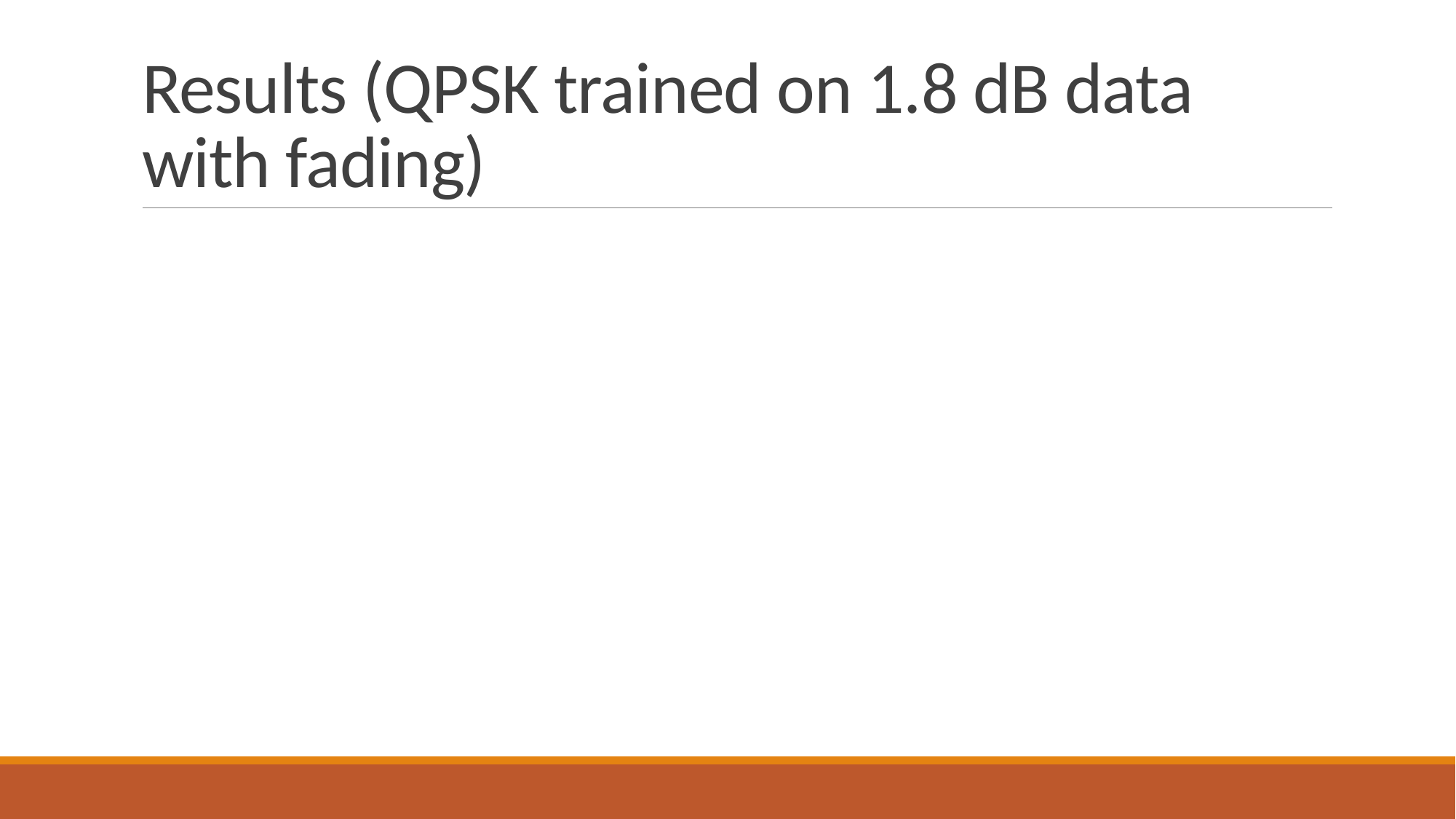

# Results (QPSK trained on 1.8 dB data with fading)